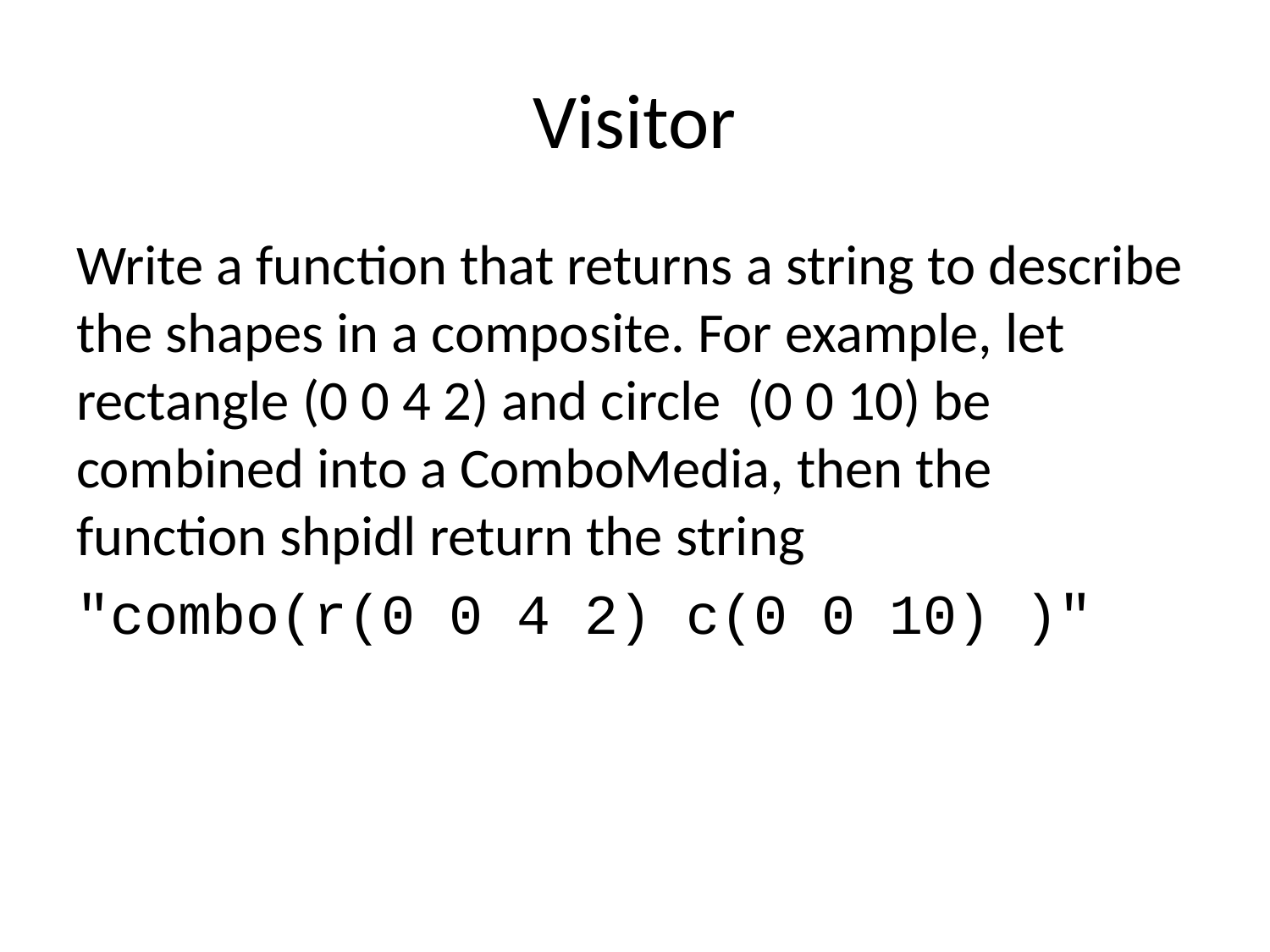

# Visitor
Write a function that returns a string to describe the shapes in a composite. For example, let rectangle (0 0 4 2) and circle  (0 0 10) be combined into a ComboMedia, then the function shpidl return the string
"combo(r(0 0 4 2) c(0 0 10) )"